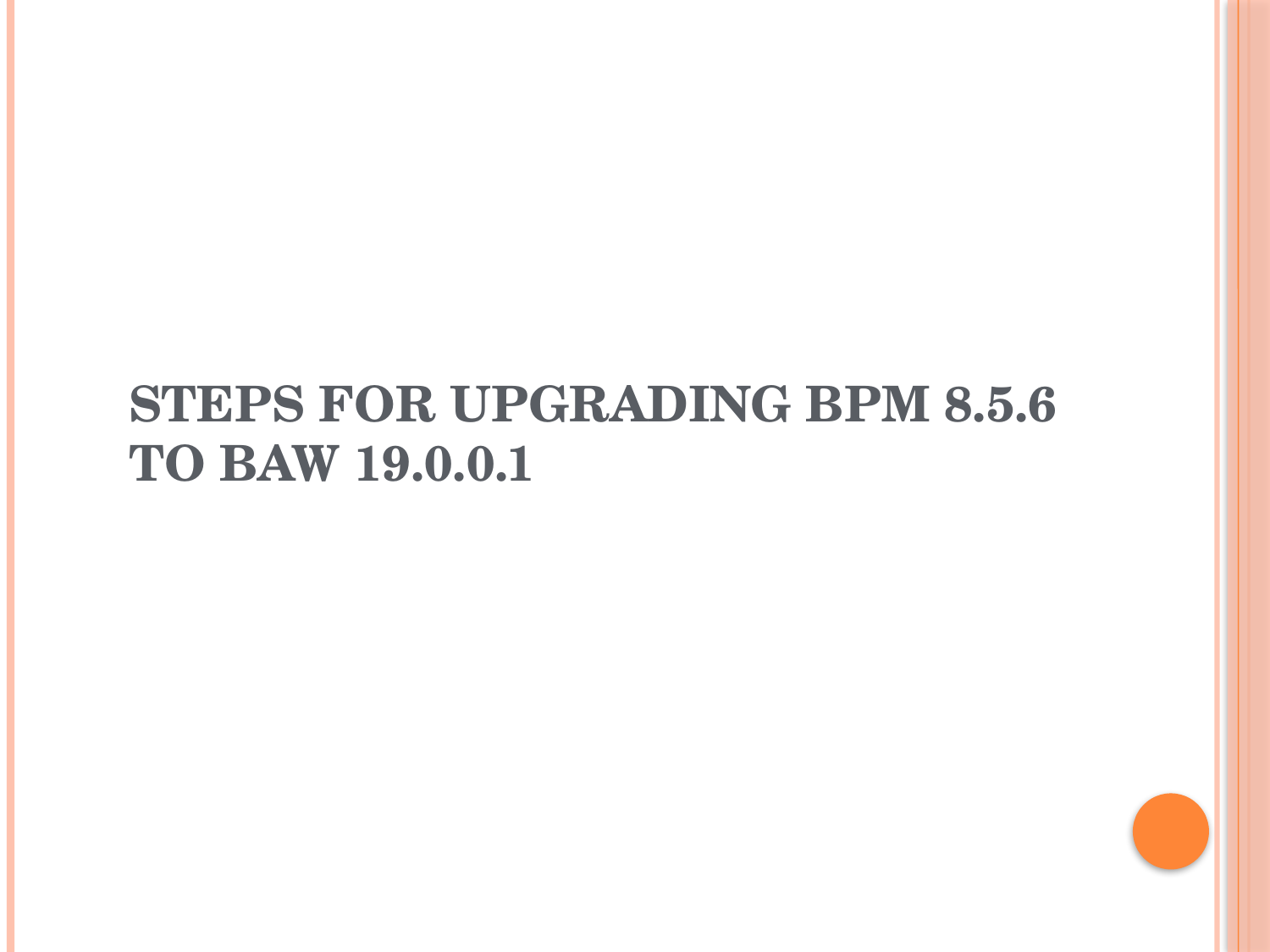

# Steps for Upgrading BPM 8.5.6 to BAW 19.0.0.1